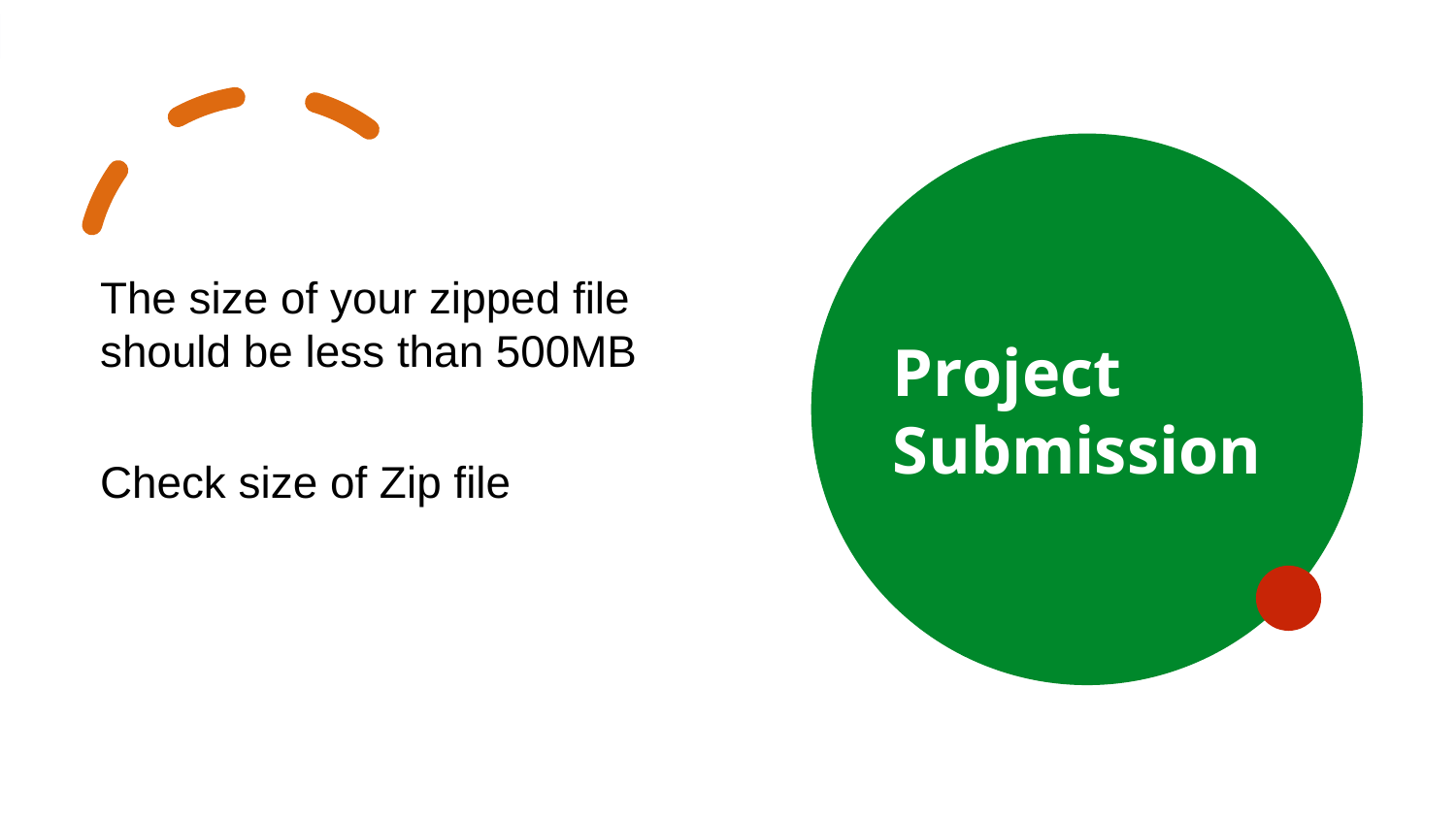

# Project Submission
The size of your zipped file should be less than 500MB

Check size of Zip file